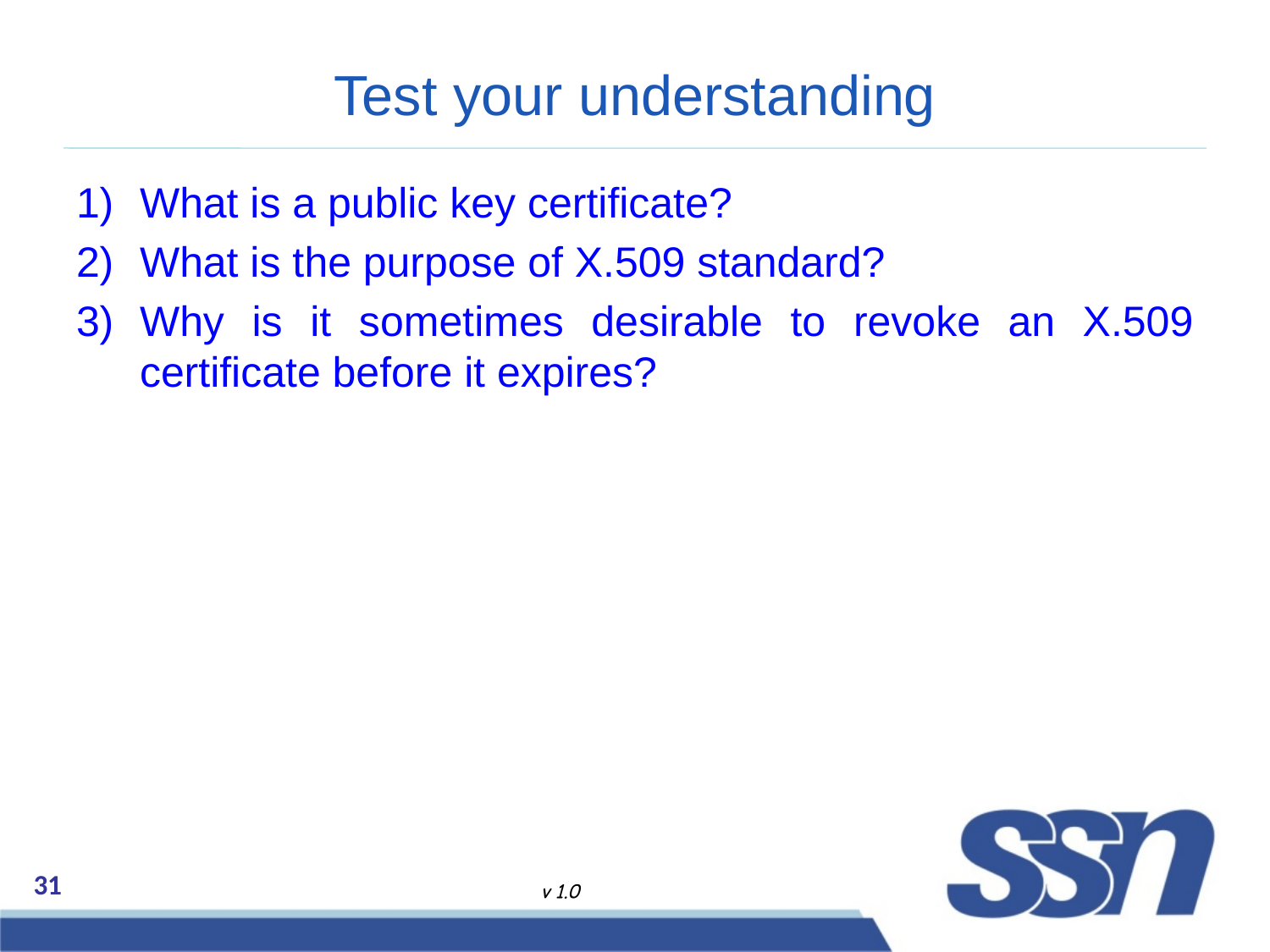

# Test your understanding
What is a public key certificate?
What is the purpose of X.509 standard?
Why is it sometimes desirable to revoke an X.509 certificate before it expires?